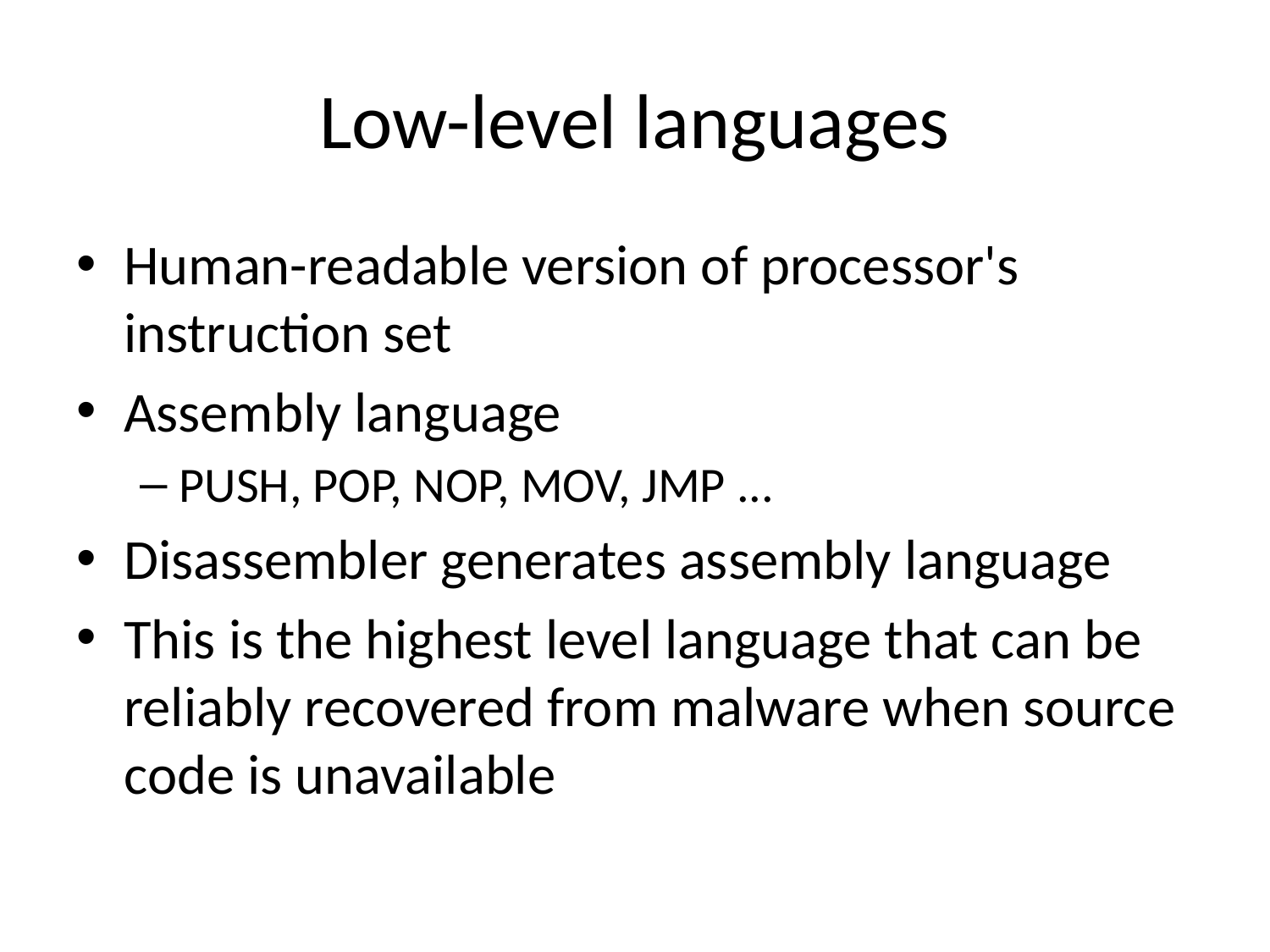

# Low-level languages
Human-readable version of processor's instruction set
Assembly language
PUSH, POP, NOP, MOV, JMP ...
Disassembler generates assembly language
This is the highest level language that can be reliably recovered from malware when source code is unavailable